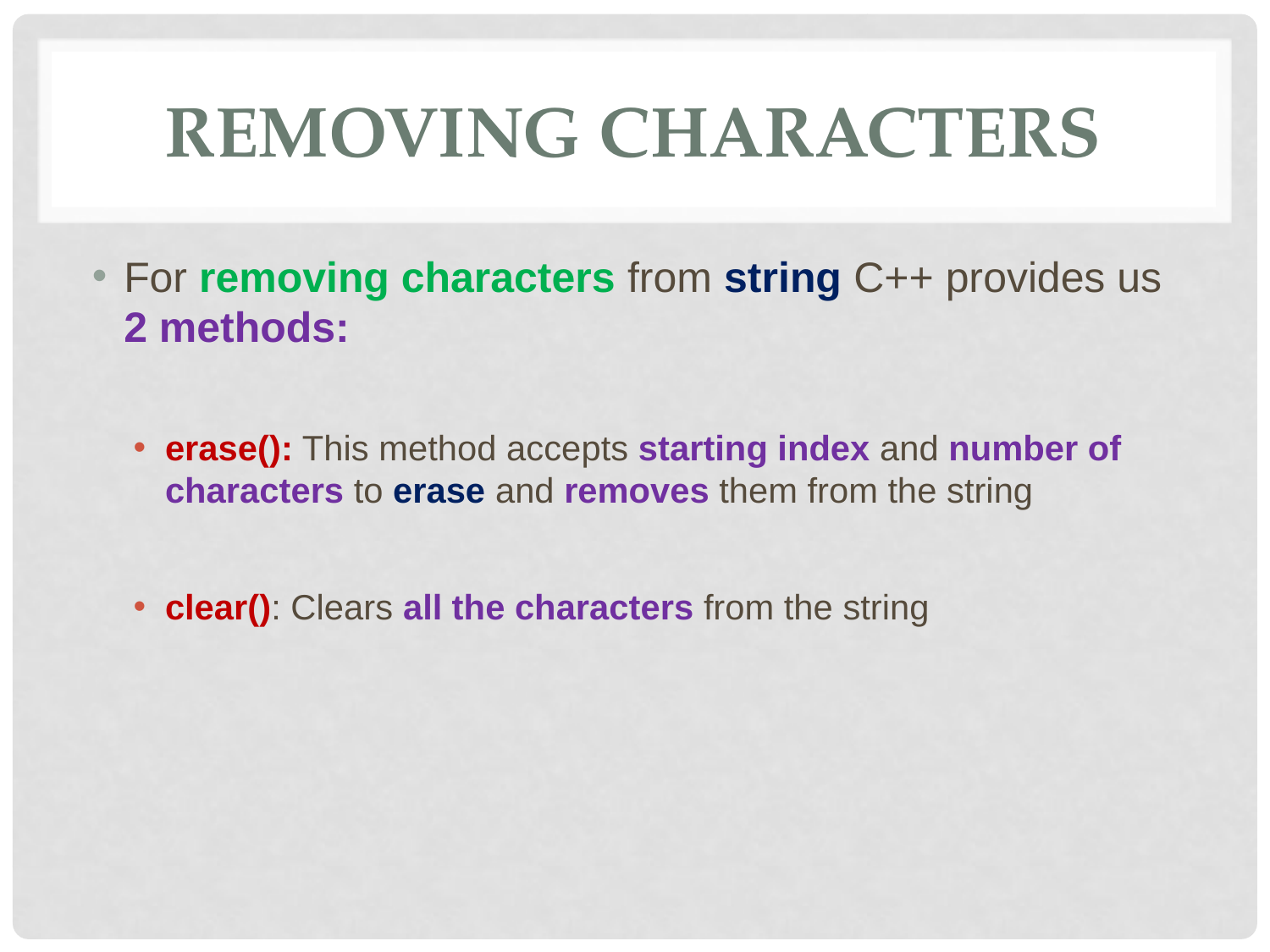

# removing characters
For removing characters from string C++ provides us 2 methods:

erase(): This method accepts starting index and number of characters to erase and removes them from the string

clear(): Clears all the characters from the string